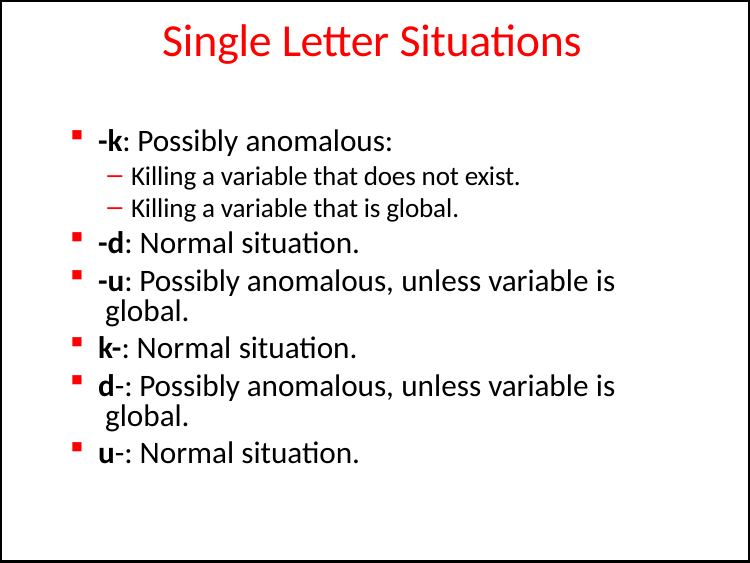

# Single Letter Situations
-k: Possibly anomalous:
Killing a variable that does not exist.
Killing a variable that is global.
-d: Normal situation.
-u: Possibly anomalous, unless variable is  global.
k-: Normal situation.
d-: Possibly anomalous, unless variable is  global.
u-: Normal situation.